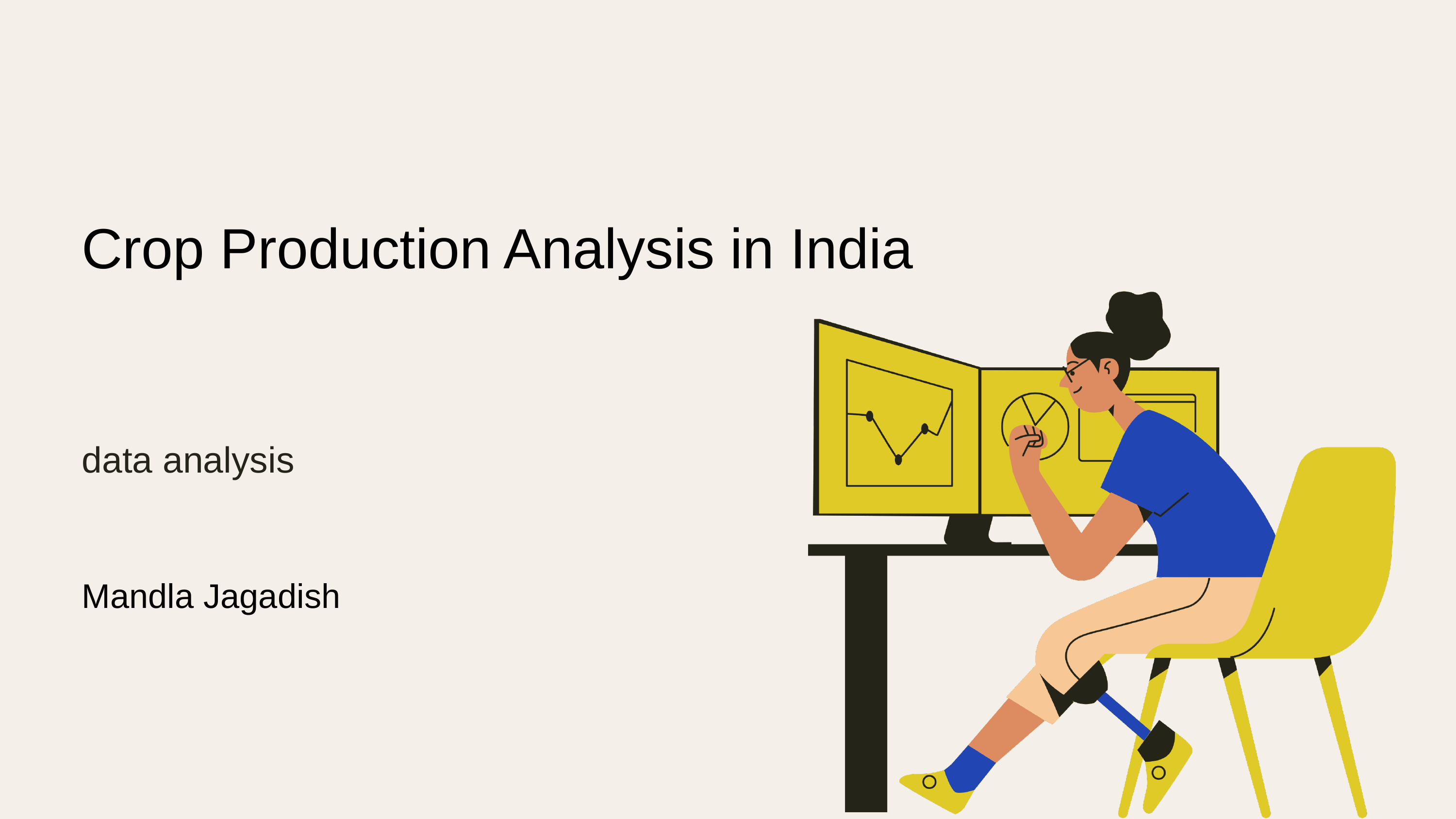

Crop Production Analysis in India

data analysis
Mandla Jagadish